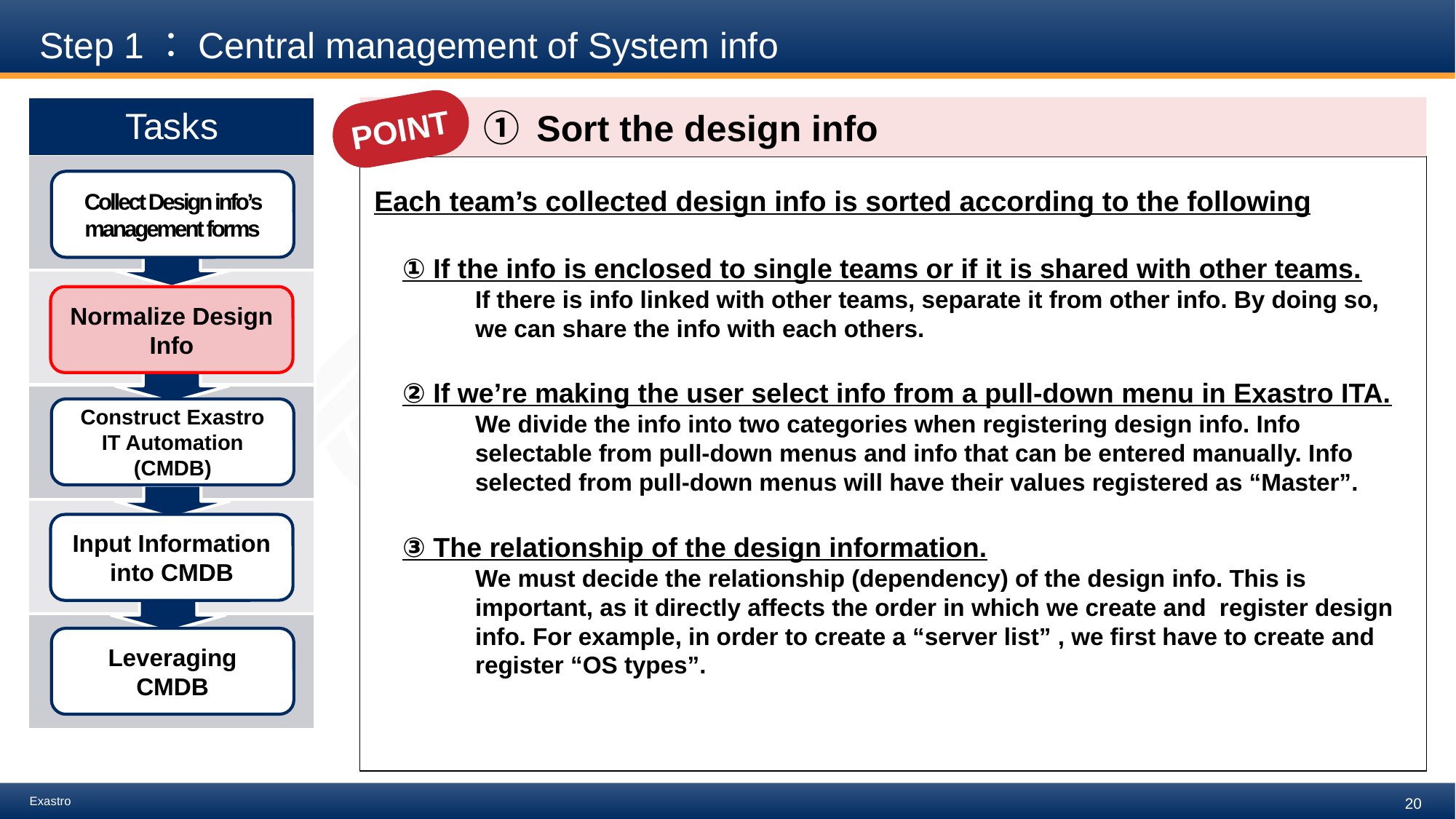

# Step 1：Central management of System info
POINT
| Tasks |
| --- |
|  |
|  |
|  |
|  |
|  |
　　　① Sort the design info

Each team’s collected design info is sorted according to the following

① If the info is enclosed to single teams or if it is shared with other teams.
If there is info linked with other teams, separate it from other info. By doing so, we can share the info with each others.

② If we’re making the user select info from a pull-down menu in Exastro ITA.
We divide the info into two categories when registering design info. Info selectable from pull-down menus and info that can be entered manually. Info selected from pull-down menus will have their values registered as “Master”.

③ The relationship of the design information.
We must decide the relationship (dependency) of the design info. This is important, as it directly affects the order in which we create and  register design info. For example, in order to create a “server list” , we first have to create and register “OS types”.
Collect Design info’s management forms

Normalize Design Info

Construct Exastro IT Automation (CMDB)

Input Information into CMDB

Leveraging CMDB